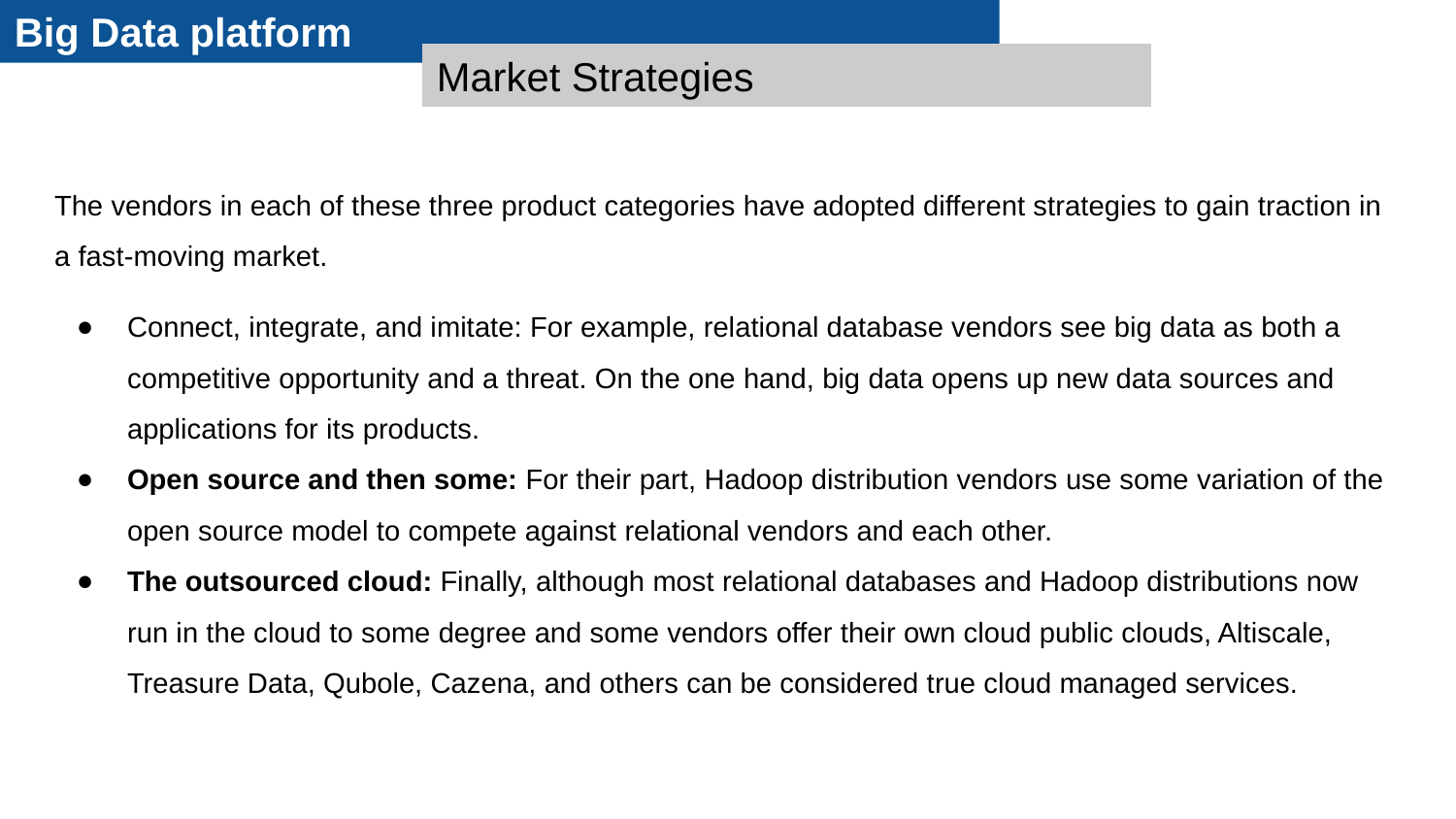

Big Data platform

Market Strategies
The vendors in each of these three product categories have adopted different strategies to gain traction in a fast-moving market.
Connect, integrate, and imitate: For example, relational database vendors see big data as both a competitive opportunity and a threat. On the one hand, big data opens up new data sources and applications for its products.
Open source and then some: For their part, Hadoop distribution vendors use some variation of the open source model to compete against relational vendors and each other.
The outsourced cloud: Finally, although most relational databases and Hadoop distributions now run in the cloud to some degree and some vendors offer their own cloud public clouds, Altiscale, Treasure Data, Qubole, Cazena, and others can be considered true cloud managed services.